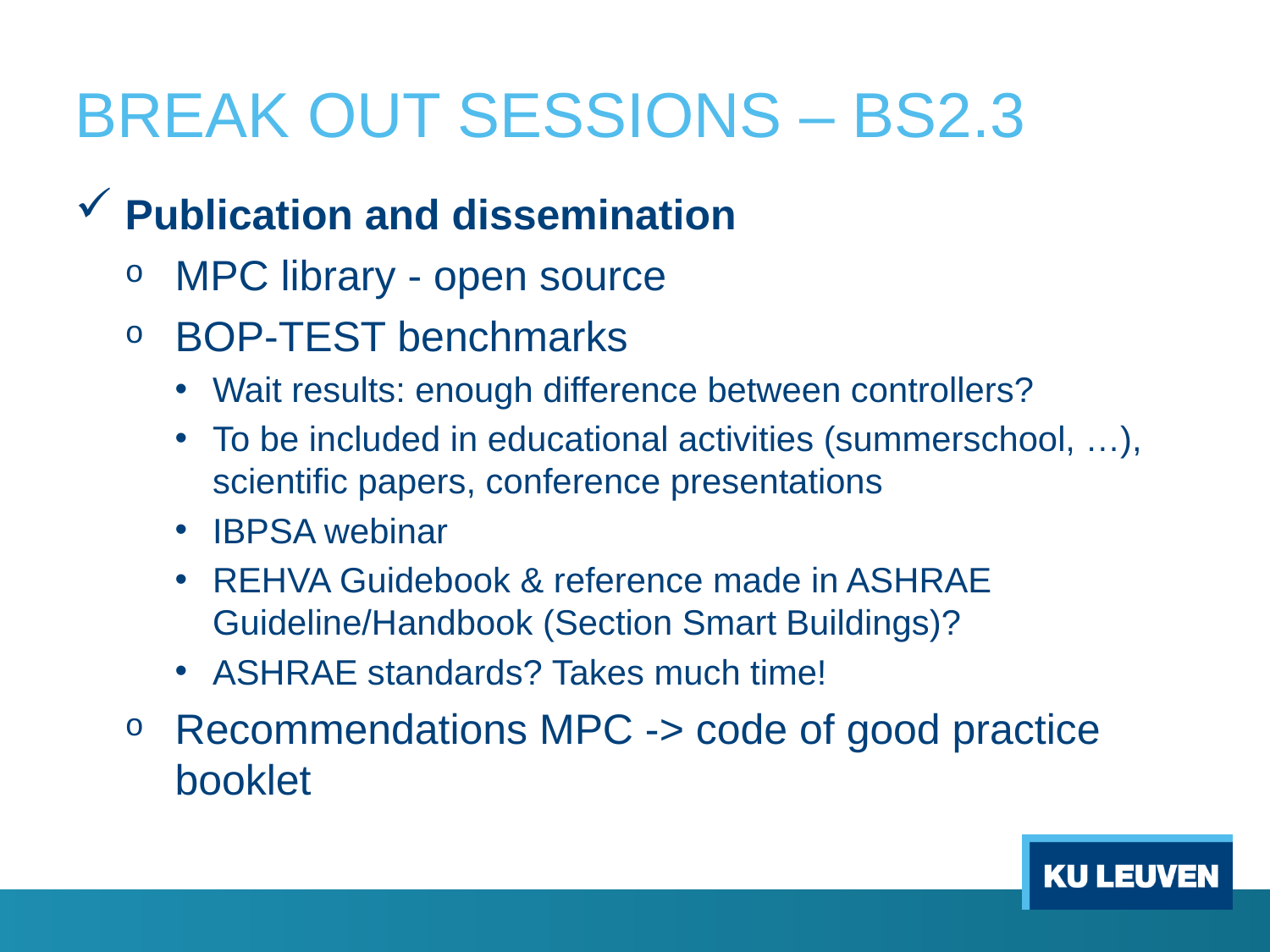

# BREAK OUT SESSIONS – BS2.3
Publication and dissemination
MPC library - open source
BOP-TEST benchmarks
Wait results: enough difference between controllers?
To be included in educational activities (summerschool, …), scientific papers, conference presentations
IBPSA webinar
REHVA Guidebook & reference made in ASHRAE Guideline/Handbook (Section Smart Buildings)?
ASHRAE standards? Takes much time!
Recommendations MPC -> code of good practice booklet